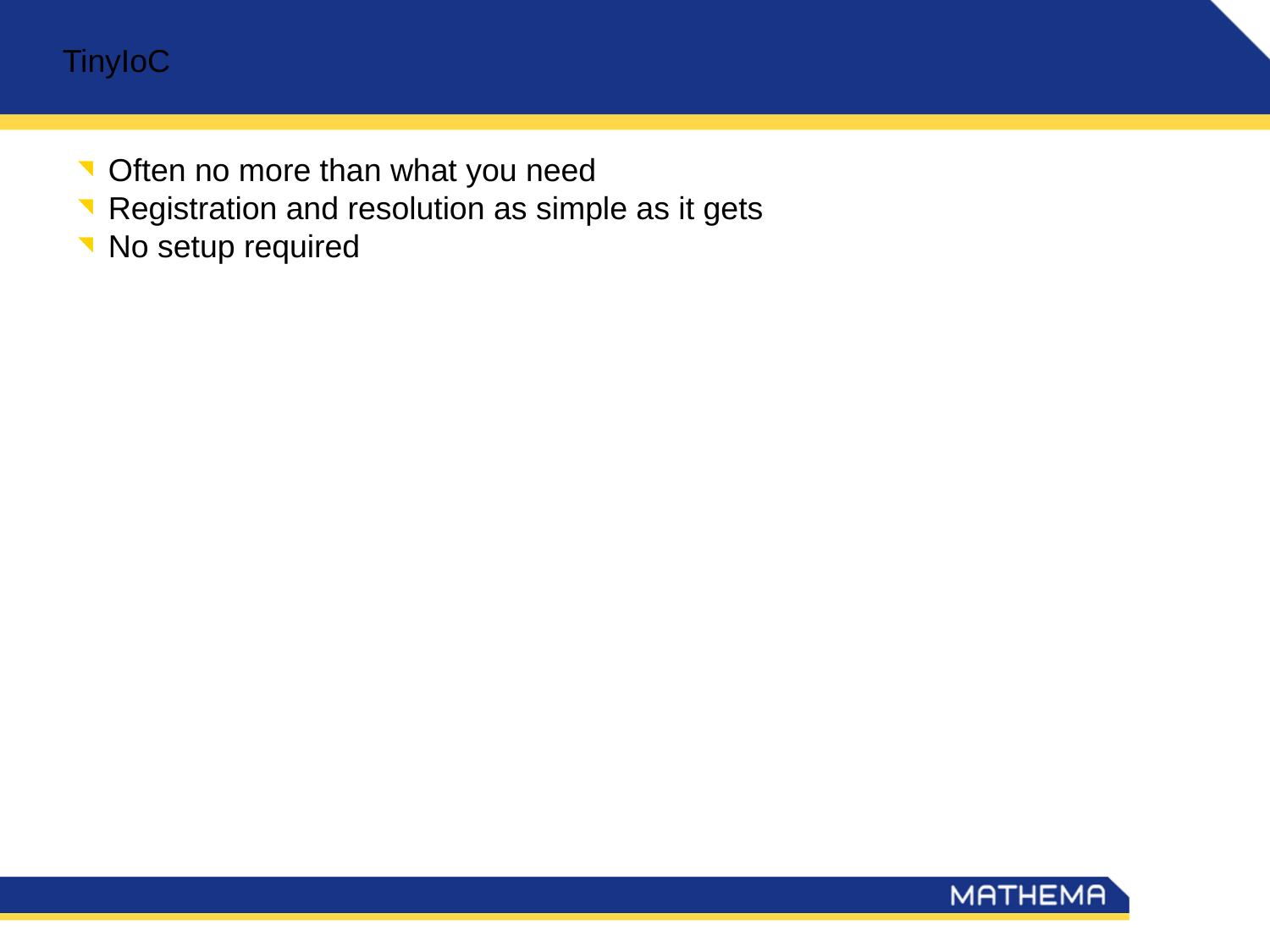

TinyIoC
Often no more than what you need
Registration and resolution as simple as it gets
No setup required